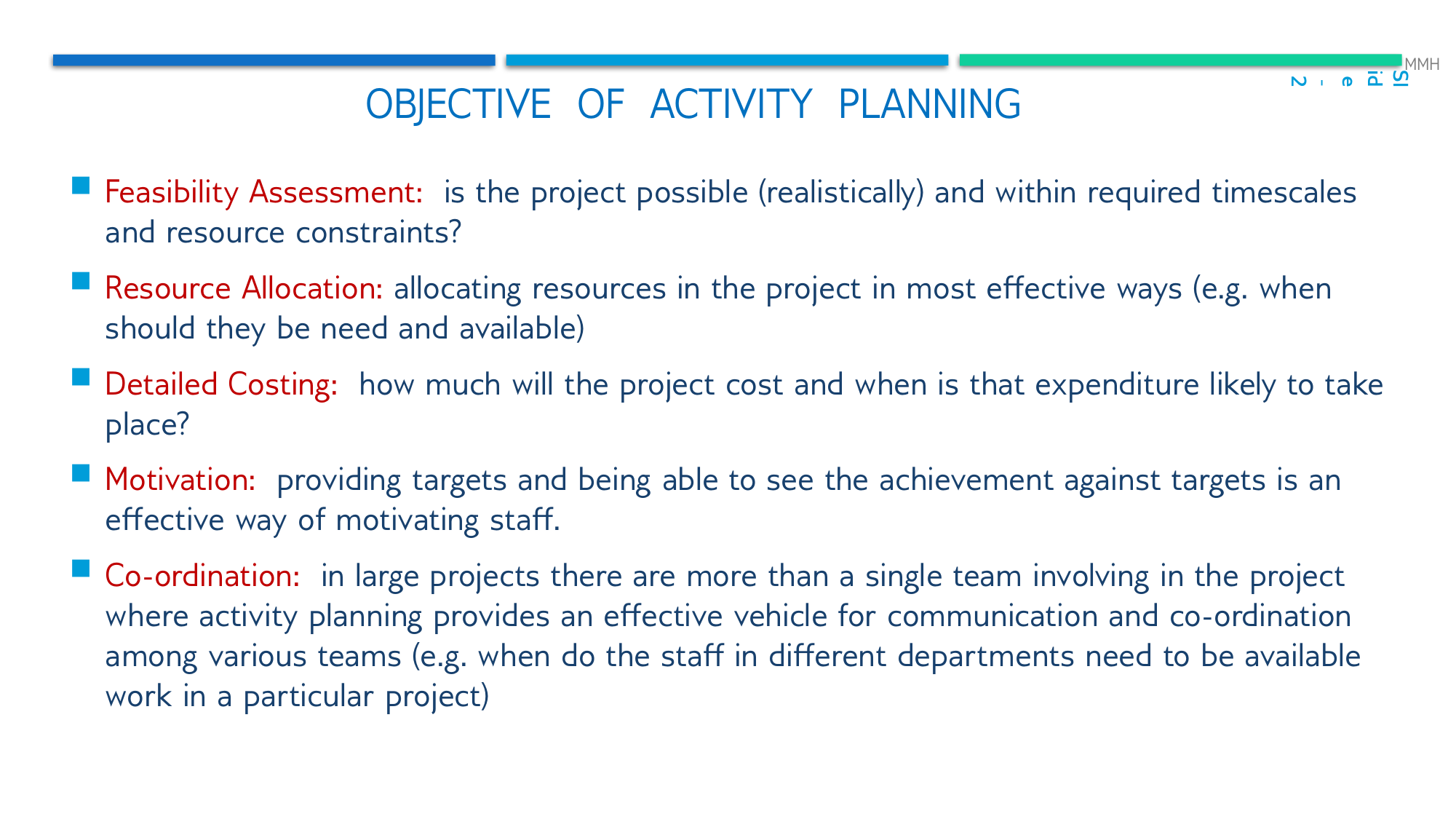

Slide-2
  MMH
Objective  of  Activity  planning
Feasibility Assessment:  is the project possible (realistically) and within required timescales and resource constraints?
Resource Allocation: allocating resources in the project in most effective ways (e.g. when should they be need and available)
Detailed Costing:  how much will the project cost and when is that expenditure likely to take place?
Motivation:  providing targets and being able to see the achievement against targets is an effective way of motivating staff.
Co-ordination:  in large projects there are more than a single team involving in the project where activity planning provides an effective vehicle for communication and co-ordination among various teams (e.g. when do the staff in different departments need to be available work in a particular project)